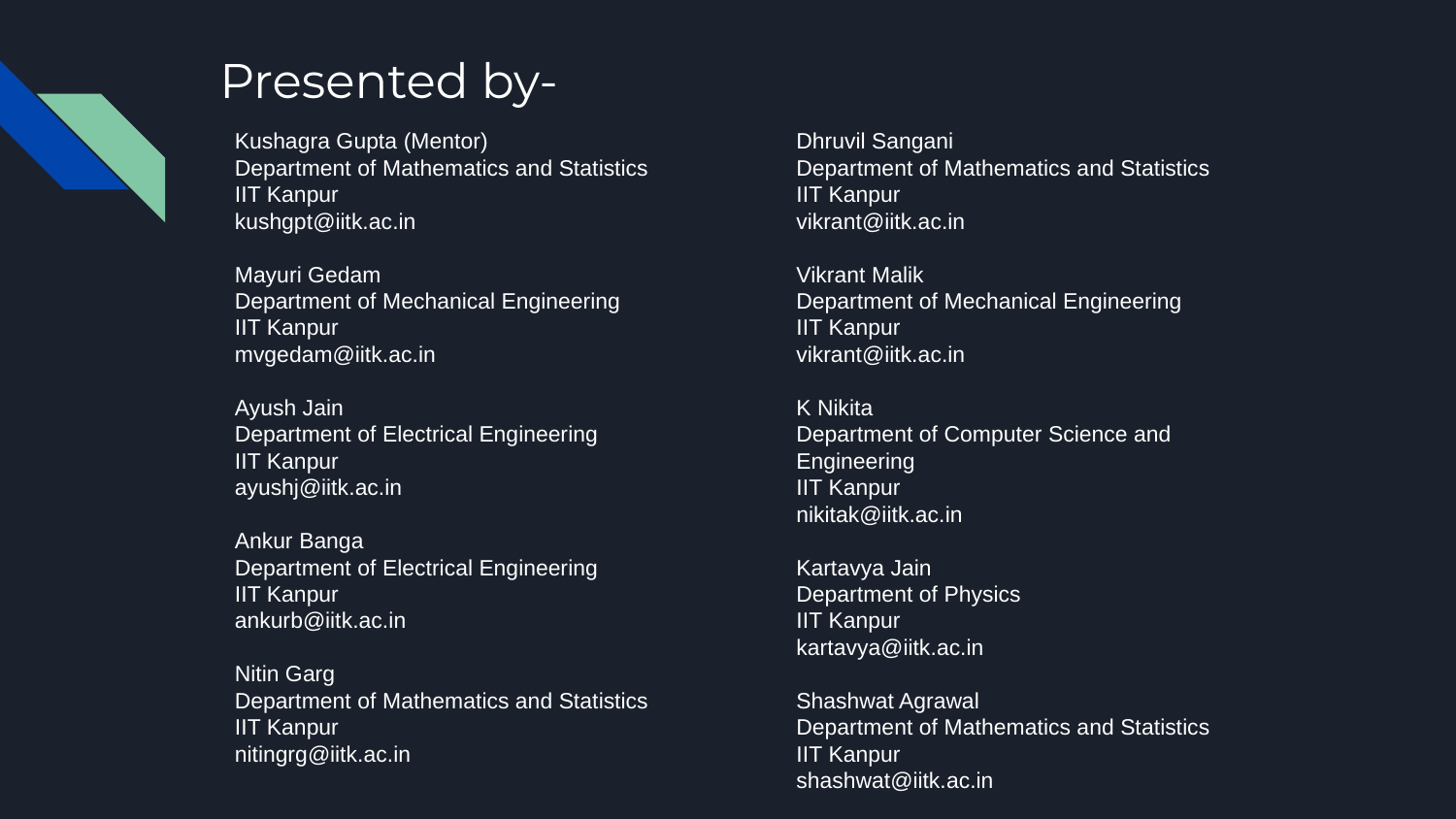

# Presented by-
Kushagra Gupta (Mentor)
Department of Mathematics and Statistics
IIT Kanpur
kushgpt@iitk.ac.in

Mayuri Gedam
Department of Mechanical Engineering
IIT Kanpur
mvgedam@iitk.ac.in

Ayush Jain
Department of Electrical Engineering
IIT Kanpur
ayushj@iitk.ac.in

Ankur Banga
Department of Electrical Engineering
IIT Kanpur
ankurb@iitk.ac.in

Nitin Garg
Department of Mathematics and Statistics
IIT Kanpur
nitingrg@iitk.ac.in
Dhruvil Sangani
Department of Mathematics and Statistics
IIT Kanpur
vikrant@iitk.ac.in

Vikrant Malik
Department of Mechanical Engineering
IIT Kanpur
vikrant@iitk.ac.in

K Nikita
Department of Computer Science and Engineering
IIT Kanpur
nikitak@iitk.ac.in

Kartavya Jain
Department of Physics
IIT Kanpur
kartavya@iitk.ac.in

Shashwat Agrawal
Department of Mathematics and Statistics
IIT Kanpur
shashwat@iitk.ac.in